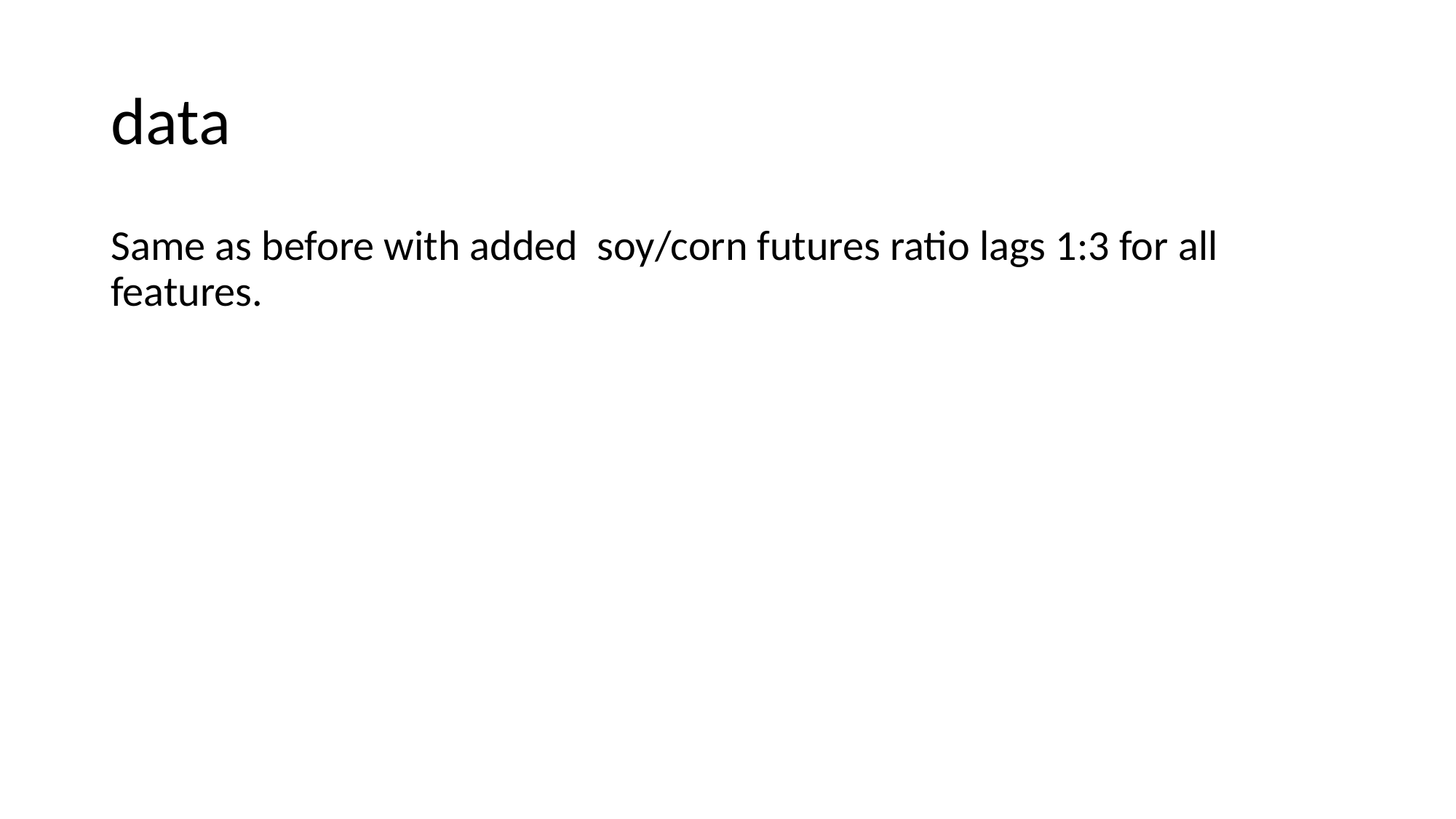

# data
Same as before with added  soy/corn futures ratio lags 1:3 for all features.